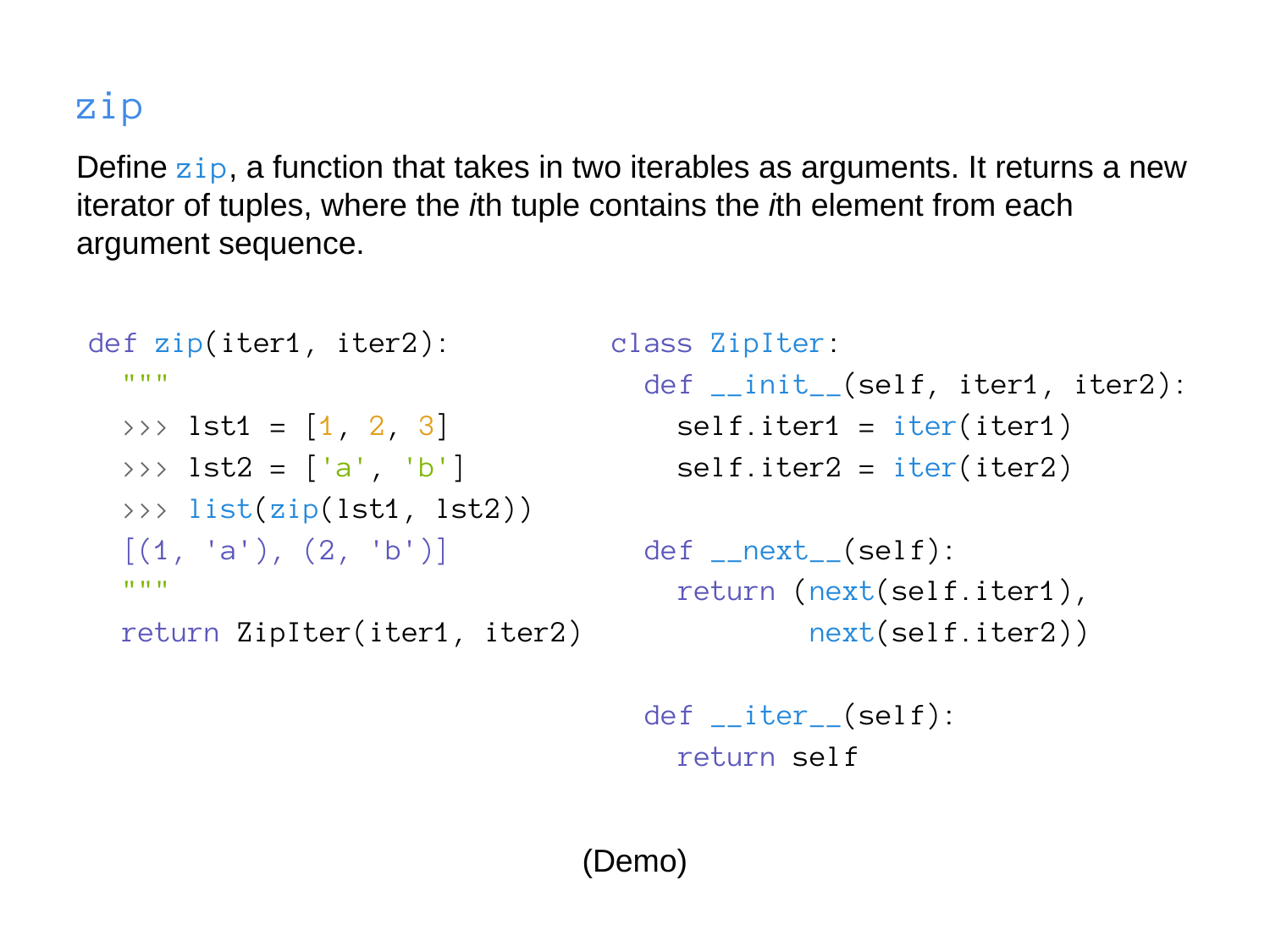

# zip
Define zip, a function that takes in two iterables as arguments. It returns a new iterator of tuples, where the ith tuple contains the ith element from each argument sequence.
def zip(iter1, iter2):
  """
  >>> lst1 = [1, 2, 3]
  >>> lst2 = ['a', 'b']
  >>> list(zip(lst1, lst2))
  [(1, 'a'), (2, 'b')]
  """
  return ZipIter(iter1, iter2)
class ZipIter:
  def __init__(self, iter1, iter2):
    self.iter1 = iter(iter1)
    self.iter2 = iter(iter2)

  def __next__(self):
    return (next(self.iter1),
            next(self.iter2))

  def __iter__(self):
    return self
(Demo)